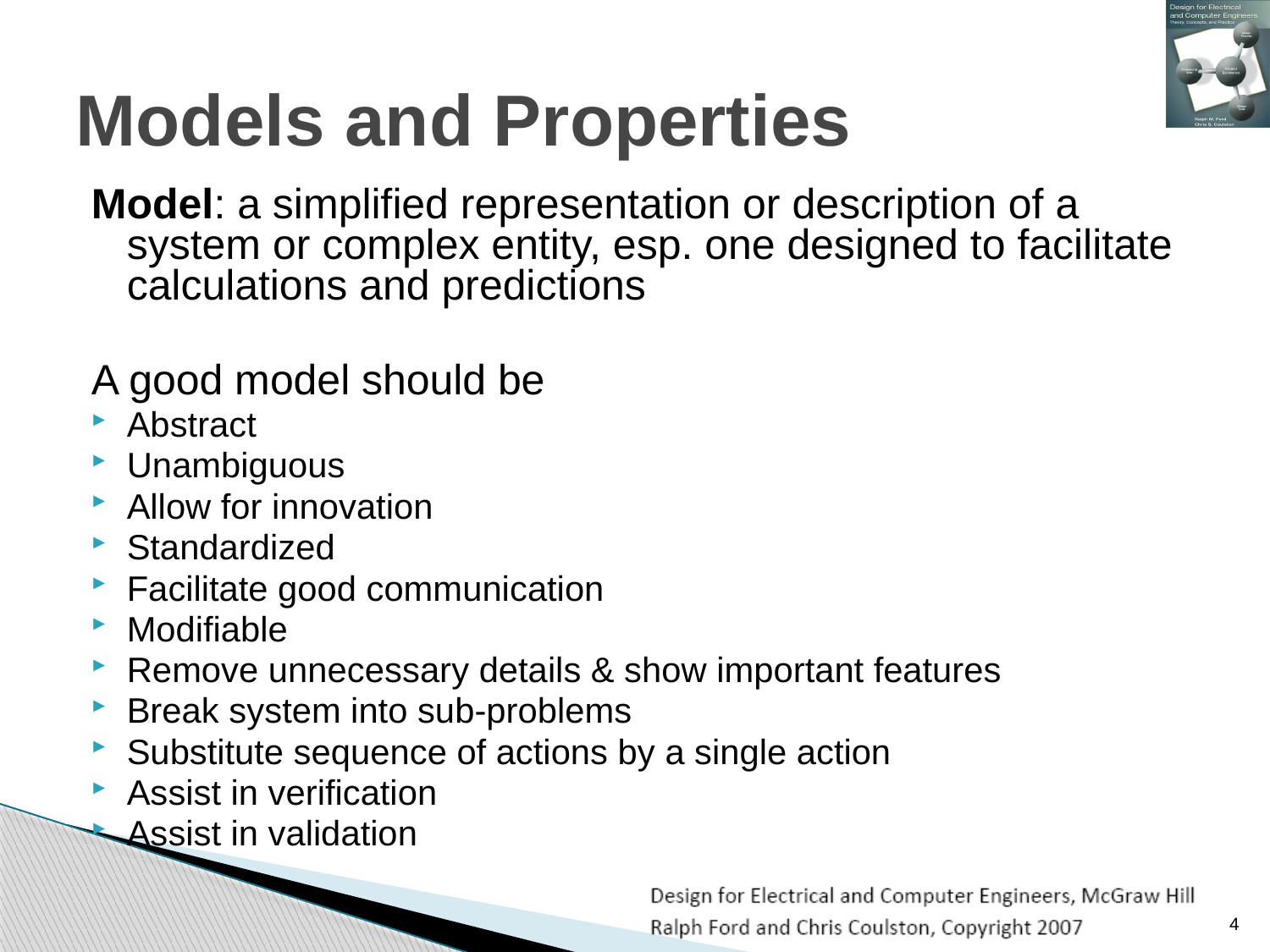

# Models and Properties
Model: a simplified representation or description of a system or complex entity, esp. one designed to facilitate calculations and predictions

A good model should be
Abstract
Unambiguous
Allow for innovation
Standardized
Facilitate good communication
Modifiable
Remove unnecessary details & show important features
Break system into sub-problems
Substitute sequence of actions by a single action
Assist in verification
Assist in validation

4